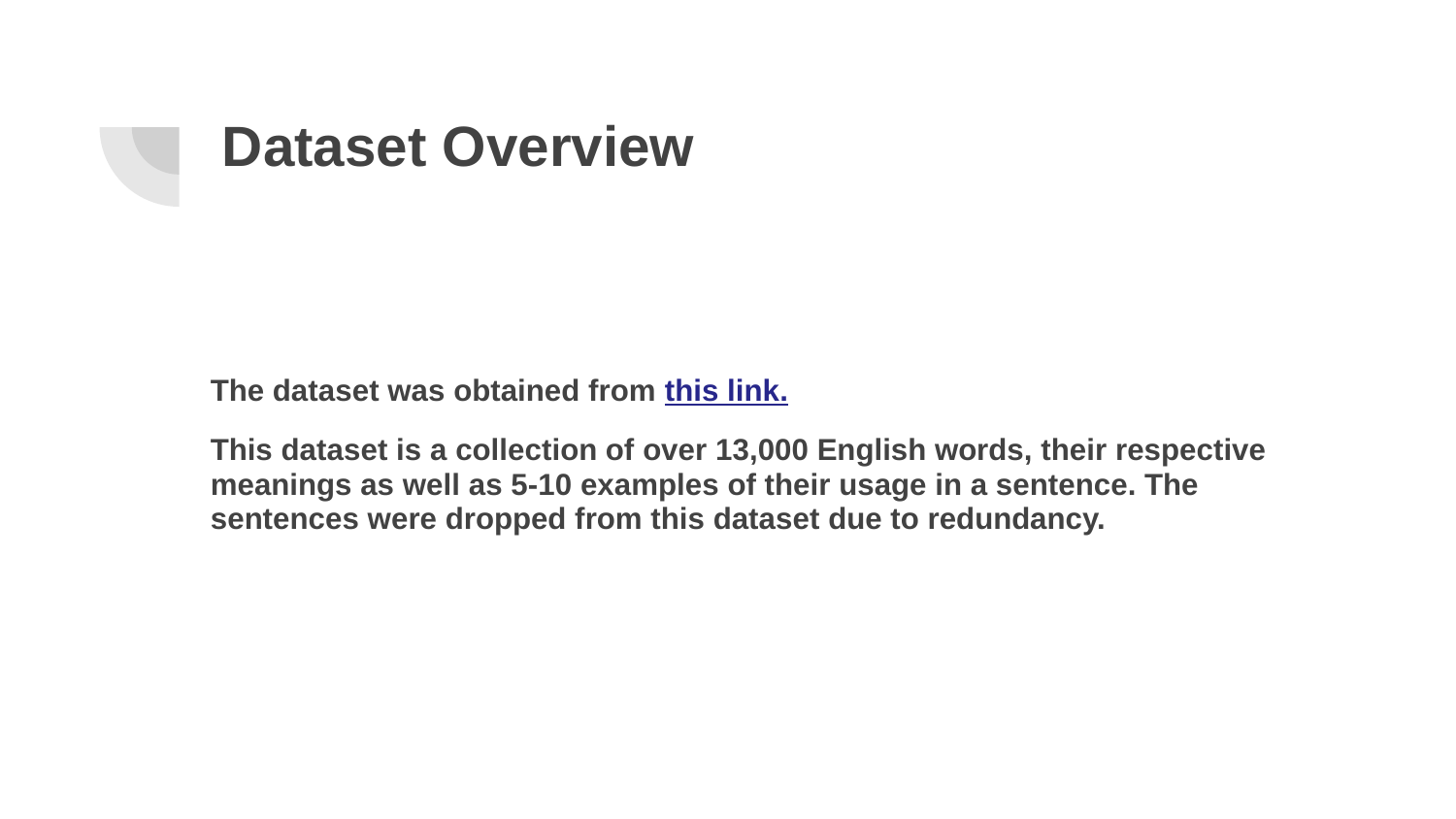

# Dataset Overview
The dataset was obtained from this link.
This dataset is a collection of over 13,000 English words, their respective meanings as well as 5-10 examples of their usage in a sentence. The sentences were dropped from this dataset due to redundancy.